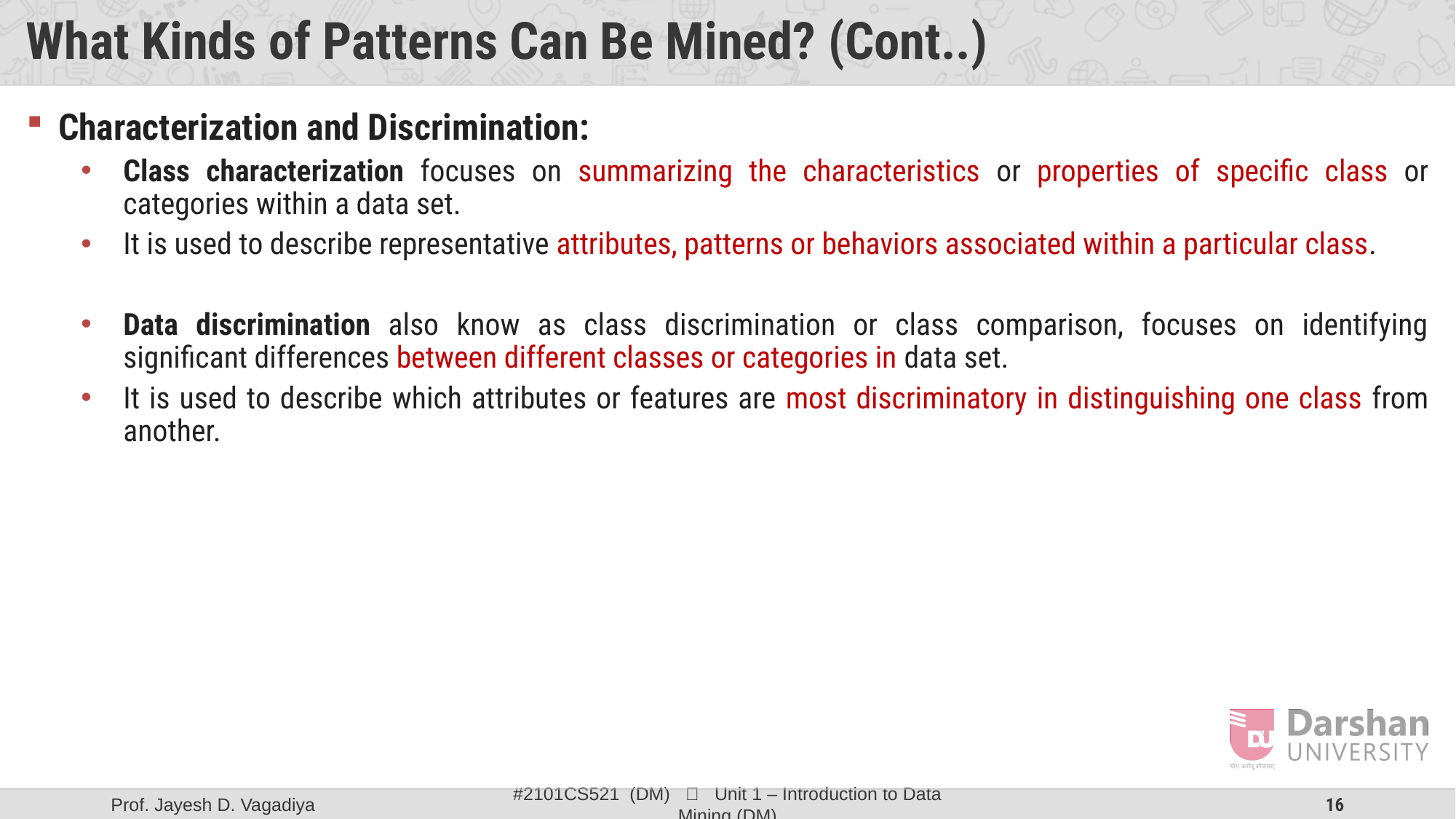

# What Kinds of Patterns Can Be Mined? (Cont..)
Characterization and Discrimination:
Class characterization focuses on summarizing the characteristics or properties of specific class or categories within a data set.
It is used to describe representative attributes, patterns or behaviors associated within a particular class.

Data discrimination also know as class discrimination or class comparison, focuses on identifying significant differences between different classes or categories in data set.
It is used to describe which attributes or features are most discriminatory in distinguishing one class from another.